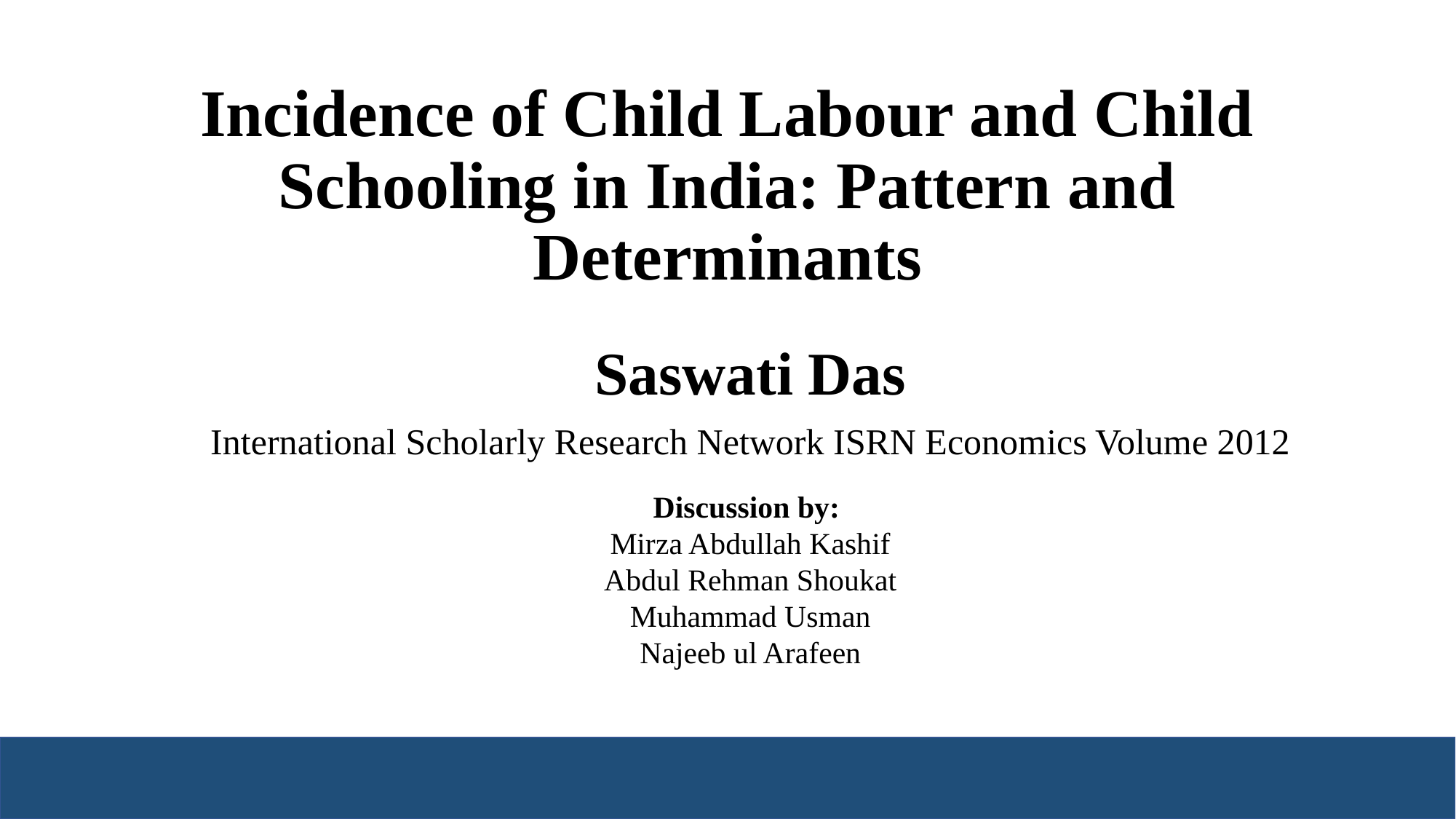

# Incidence of Child Labour and Child Schooling in India: Pattern and Determinants
Saswati Das
International Scholarly Research Network ISRN Economics Volume 2012
Discussion by:
Mirza Abdullah Kashif
Abdul Rehman Shoukat
Muhammad Usman
Najeeb ul Arafeen